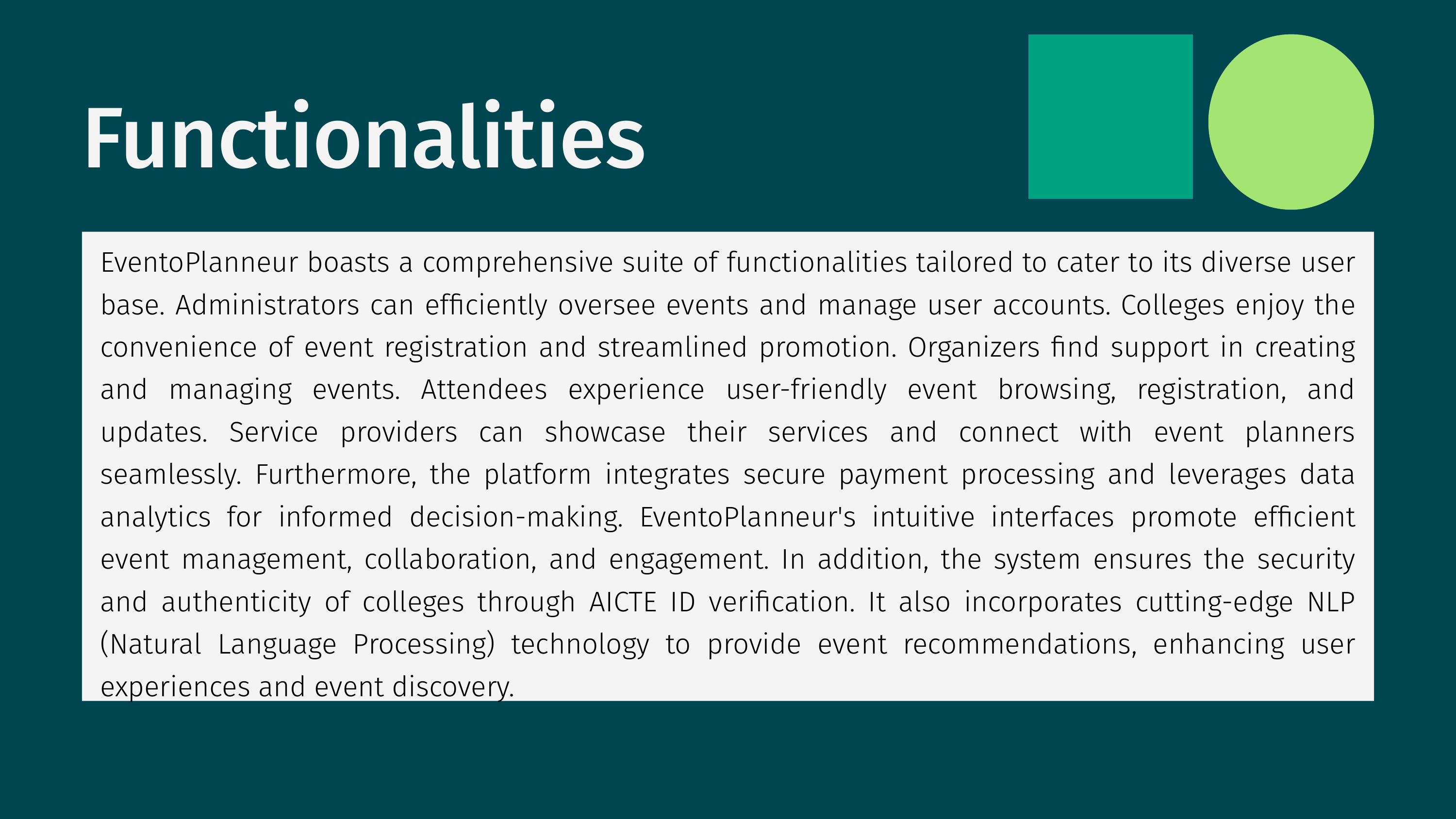

Functionalities

EventoPlanneur boasts a comprehensive suite of functionalities tailored to cater to its diverse user base. Administrators can efficiently oversee events and manage user accounts. Colleges enjoy the convenience of event registration and streamlined promotion. Organizers find support in creating and managing events. Attendees experience user-friendly event browsing, registration, and updates. Service providers can showcase their services and connect with event planners seamlessly. Furthermore, the platform integrates secure payment processing and leverages data analytics for informed decision-making. EventoPlanneur's intuitive interfaces promote efficient event management, collaboration, and engagement. In addition, the system ensures the security and authenticity of colleges through AICTE ID verification. It also incorporates cutting-edge NLP (Natural Language Processing) technology to provide event recommendations, enhancing user experiences and event discovery.